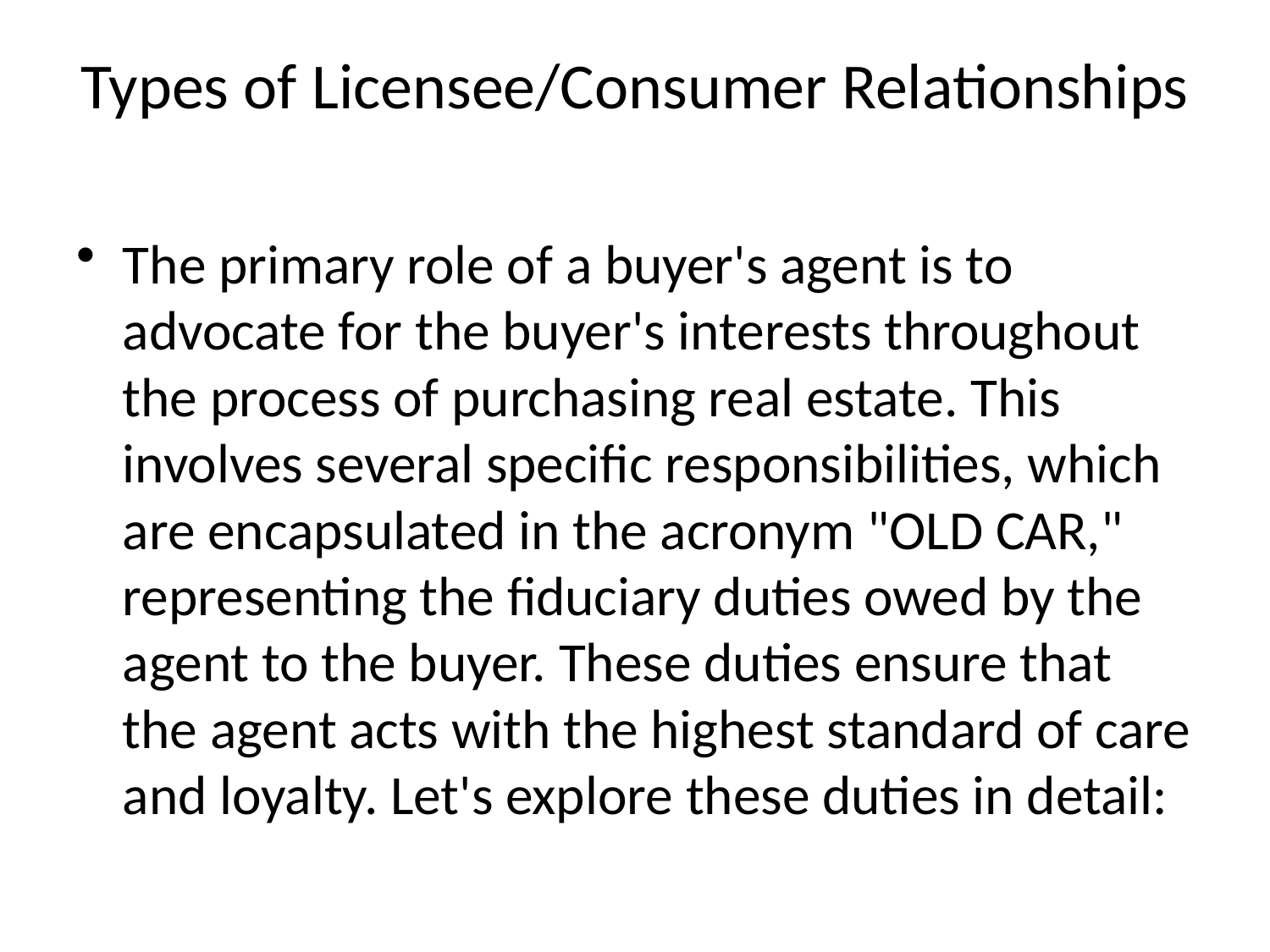

# Types of Licensee/Consumer Relationships

The primary role of a buyer's agent is to advocate for the buyer's interests throughout the process of purchasing real estate. This involves several specific responsibilities, which are encapsulated in the acronym "OLD CAR," representing the fiduciary duties owed by the agent to the buyer. These duties ensure that the agent acts with the highest standard of care and loyalty. Let's explore these duties in detail: